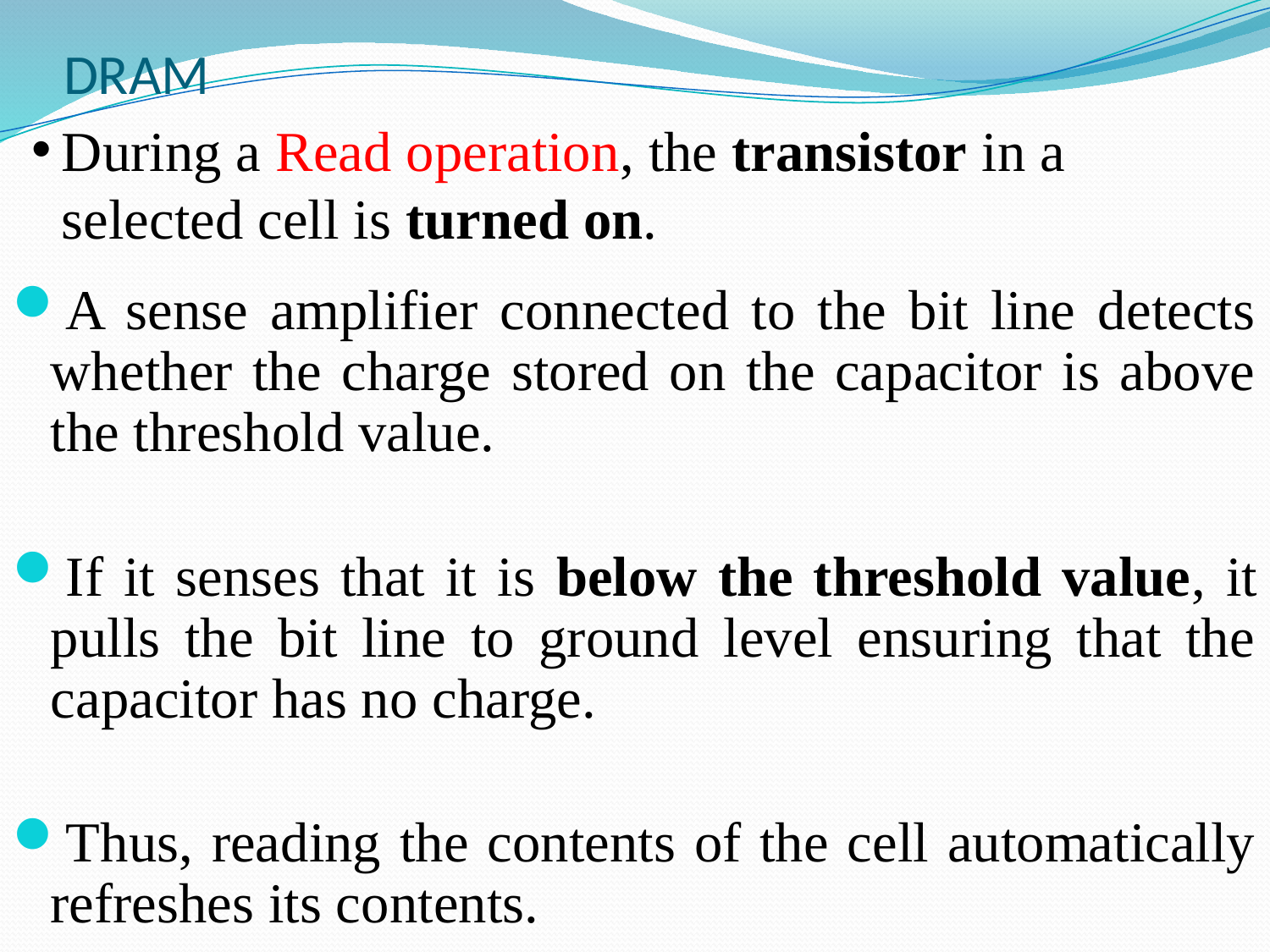

# DRAM
During a Read operation, the transistor in a selected cell is turned on.
A sense amplifier connected to the bit line detects whether the charge stored on the capacitor is above the threshold value.

If it senses that it is below the threshold value, it pulls the bit line to ground level ensuring that the capacitor has no charge.

Thus, reading the contents of the cell automatically refreshes its contents.